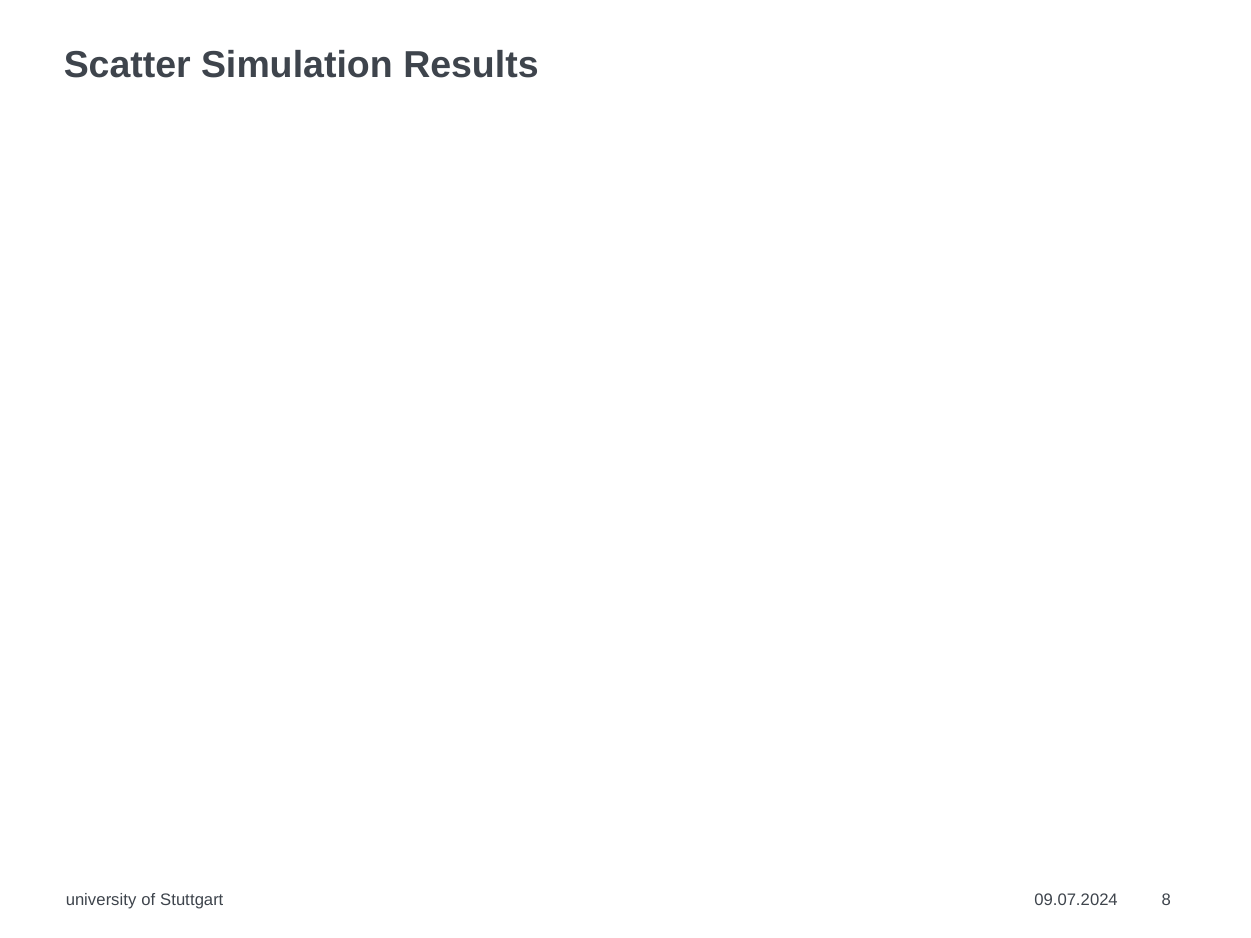

# Scatter Simulation Results
university of Stuttgart
09.07.2024
8